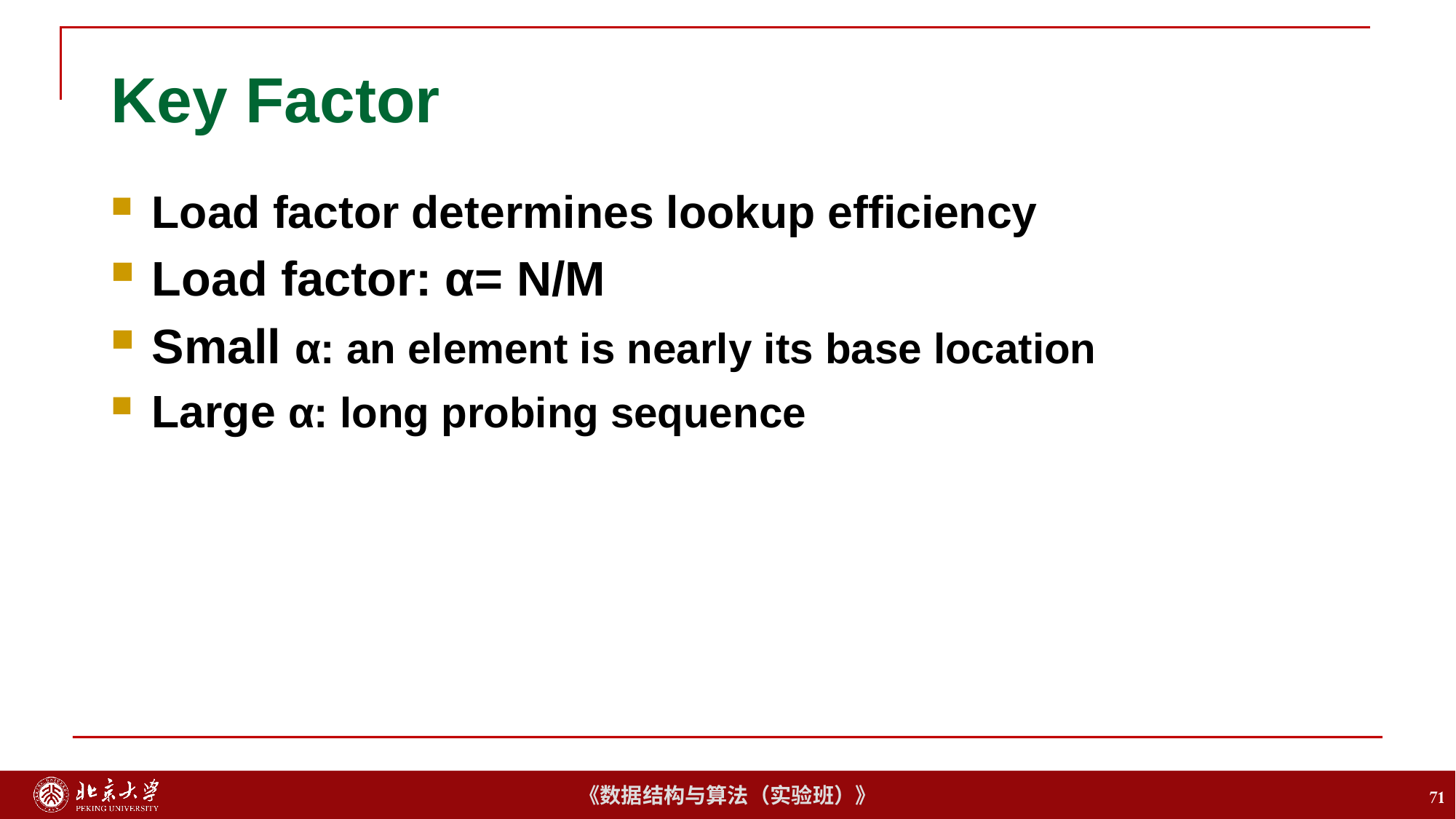

# Key Factor
Load factor determines lookup efficiency
Load factor: α= N/M
Small α: an element is nearly its base location
Large α: long probing sequence
71